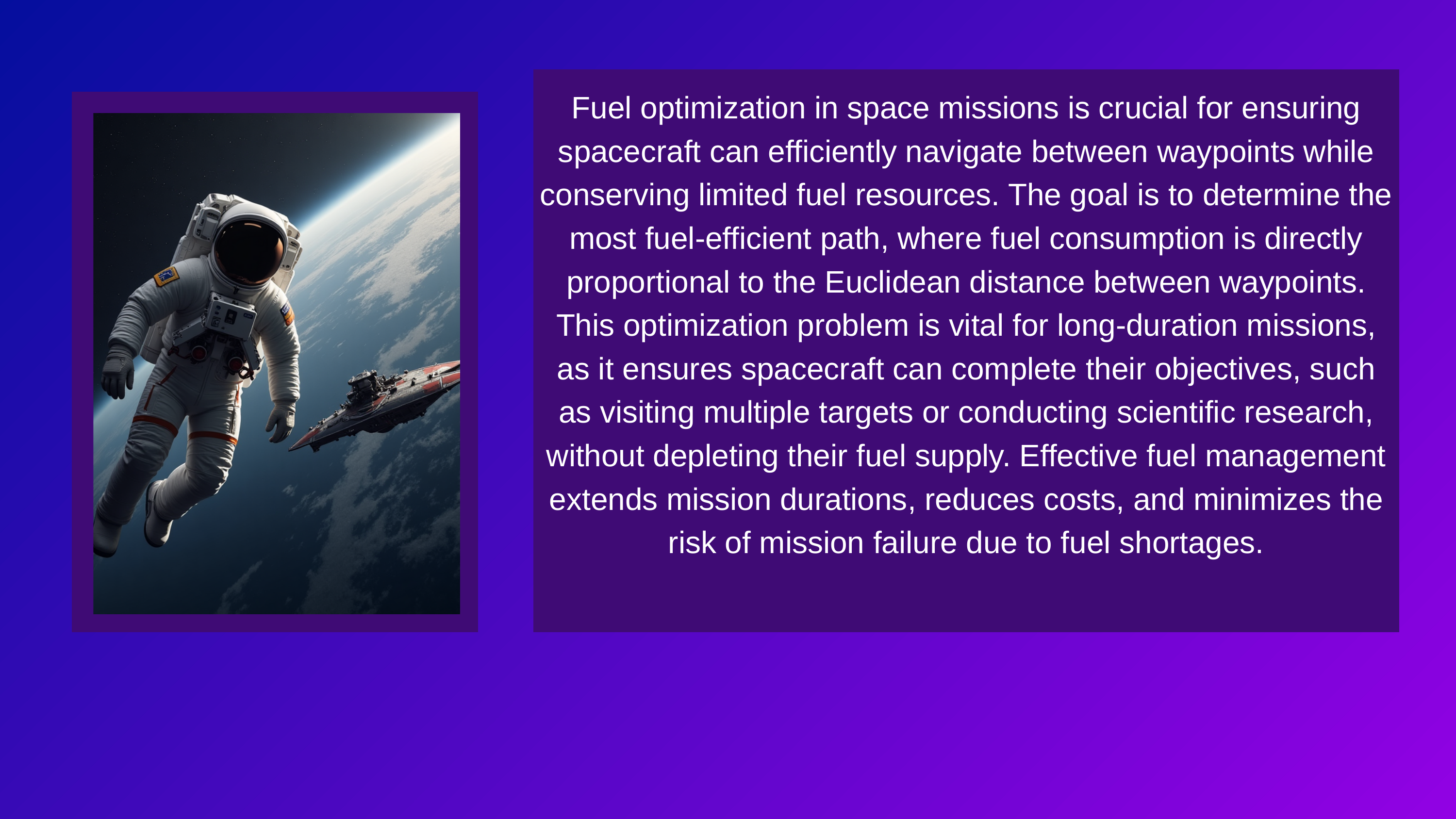

Fuel optimization in space missions is crucial for ensuring spacecraft can efficiently navigate between waypoints while conserving limited fuel resources. The goal is to determine the most fuel-efficient path, where fuel consumption is directly proportional to the Euclidean distance between waypoints. This optimization problem is vital for long-duration missions, as it ensures spacecraft can complete their objectives, such as visiting multiple targets or conducting scientific research, without depleting their fuel supply. Effective fuel management extends mission durations, reduces costs, and minimizes the risk of mission failure due to fuel shortages.